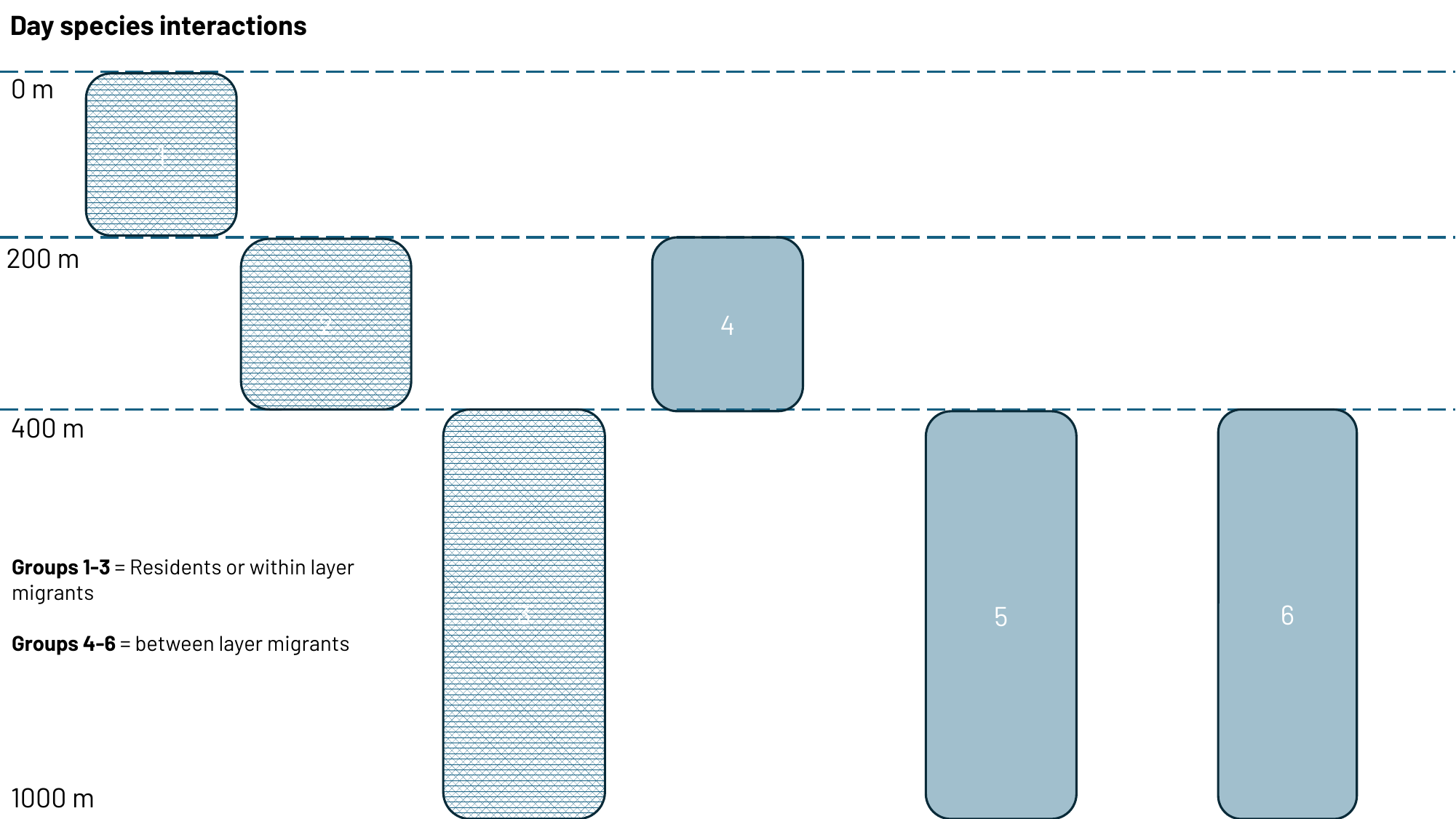

Day species interactions
0 m
1
200 m
4
2
400 m
3
6
5
Groups 1-3 = Residents or within layer migrants

Groups 4-6 = between layer migrants
1000 m